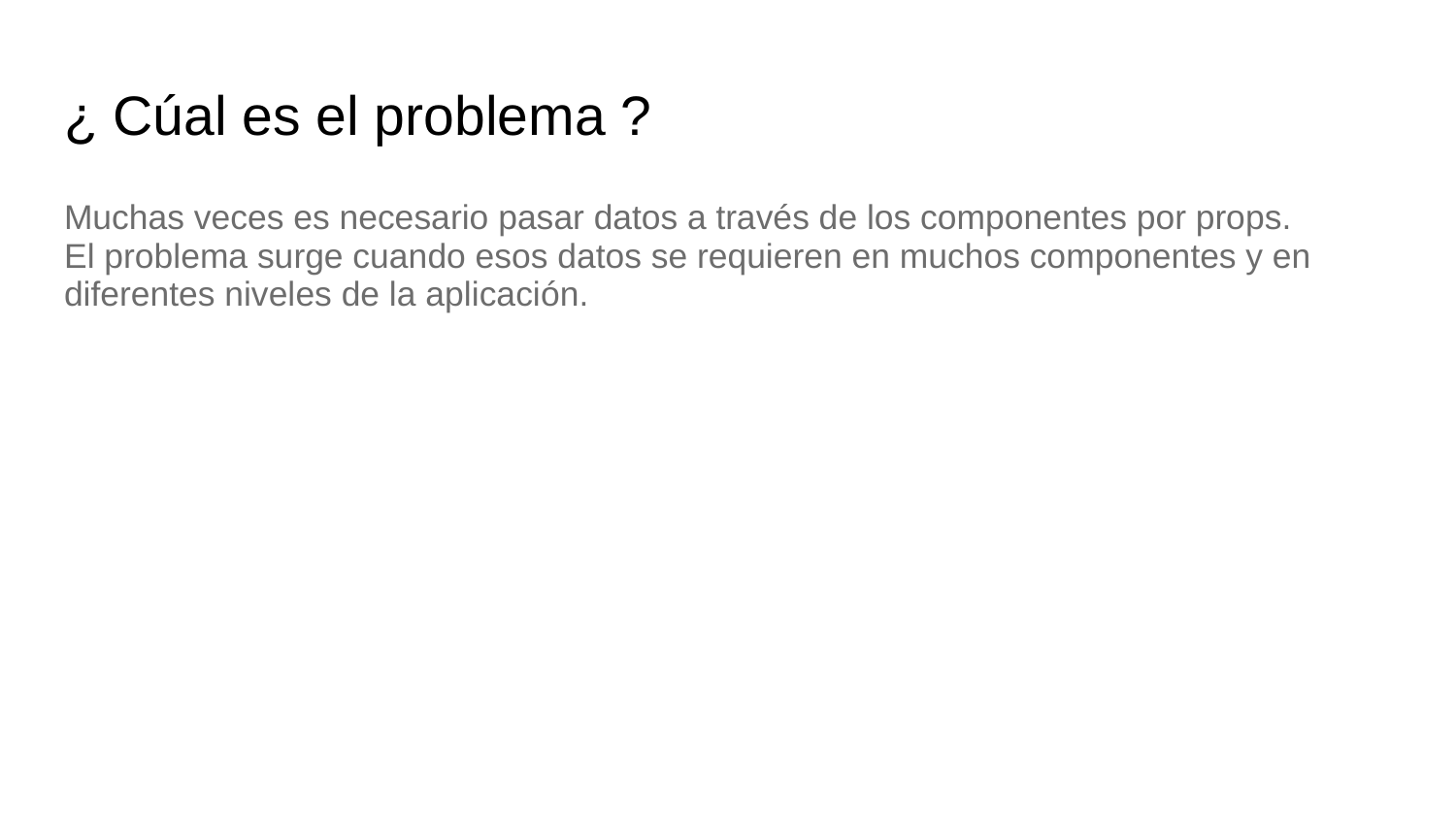

# ¿ Cúal es el problema ?
Muchas veces es necesario pasar datos a través de los componentes por props.
El problema surge cuando esos datos se requieren en muchos componentes y en diferentes niveles de la aplicación.